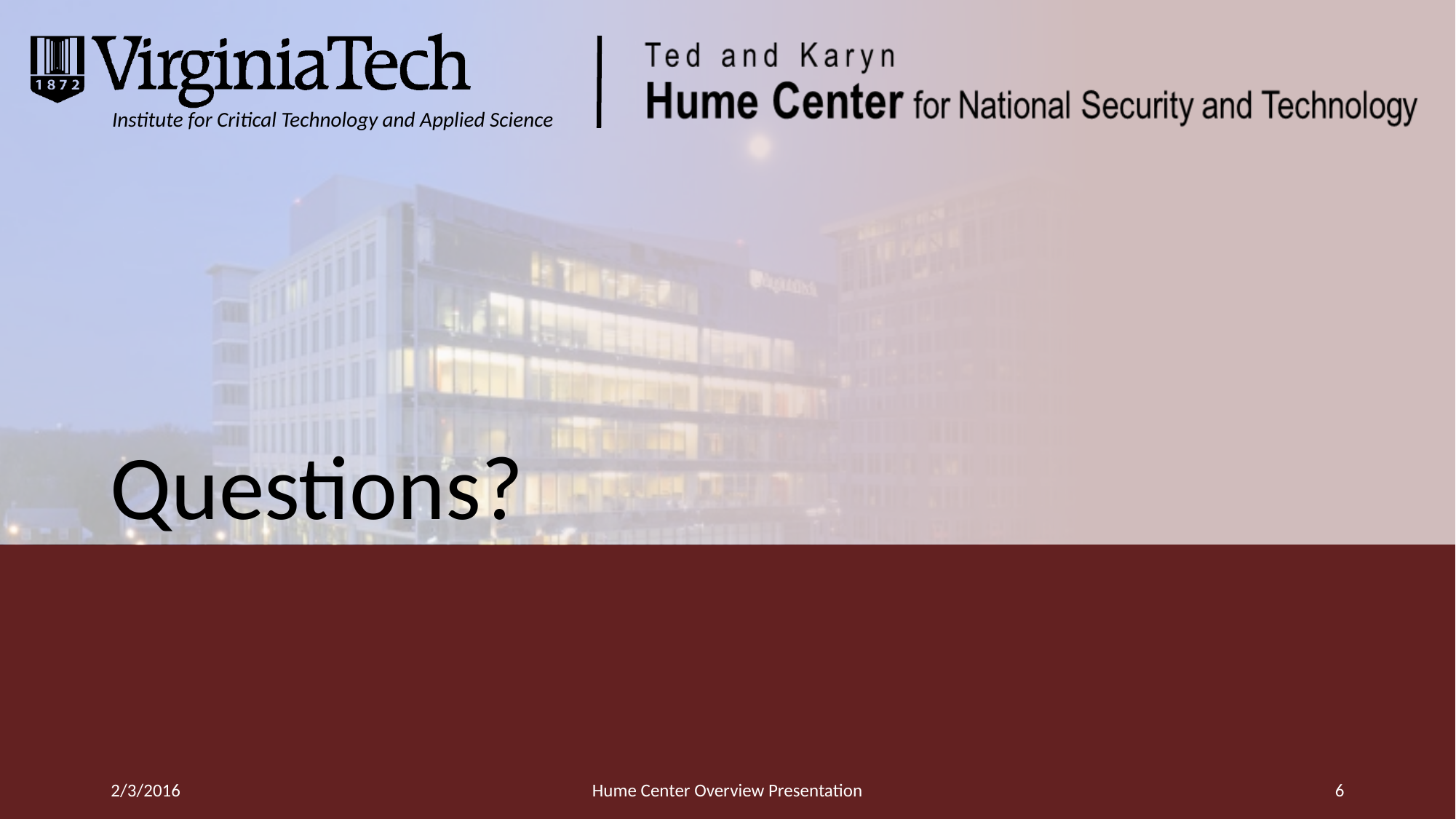

# Questions?

2/3/2016
Hume Center Overview Presentation
6